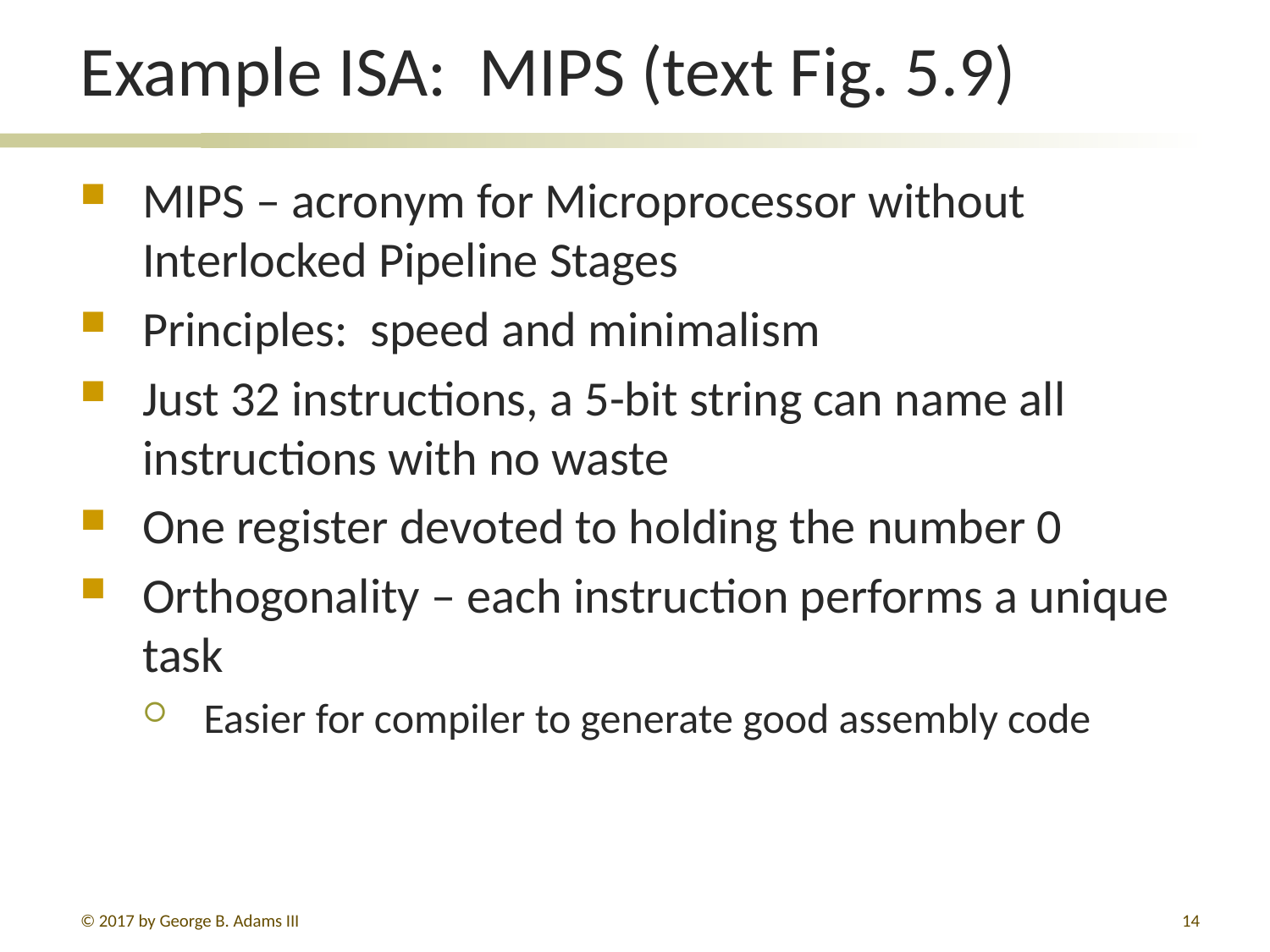

# Example ISA:  MIPS (text Fig. 5.9)
MIPS – acronym for Microprocessor without Interlocked Pipeline Stages
Principles:  speed and minimalism
Just 32 instructions, a 5-bit string can name all instructions with no waste
One register devoted to holding the number 0
Orthogonality – each instruction performs a unique task
Easier for compiler to generate good assembly code
© 2017 by George B. Adams III
14